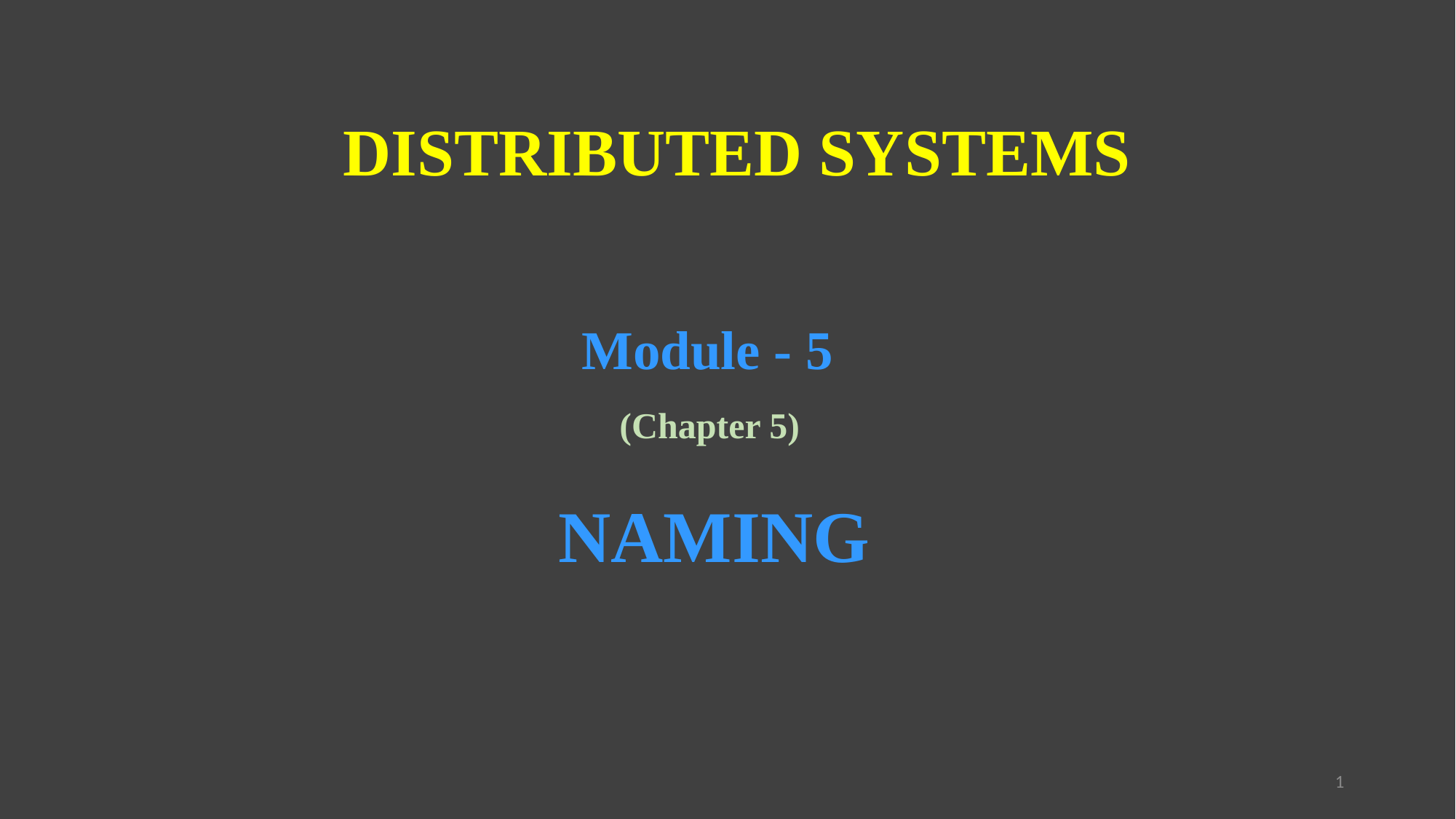

DISTRIBUTED SYSTEMS
# Module - 5 (Chapter 5) NAMING

1